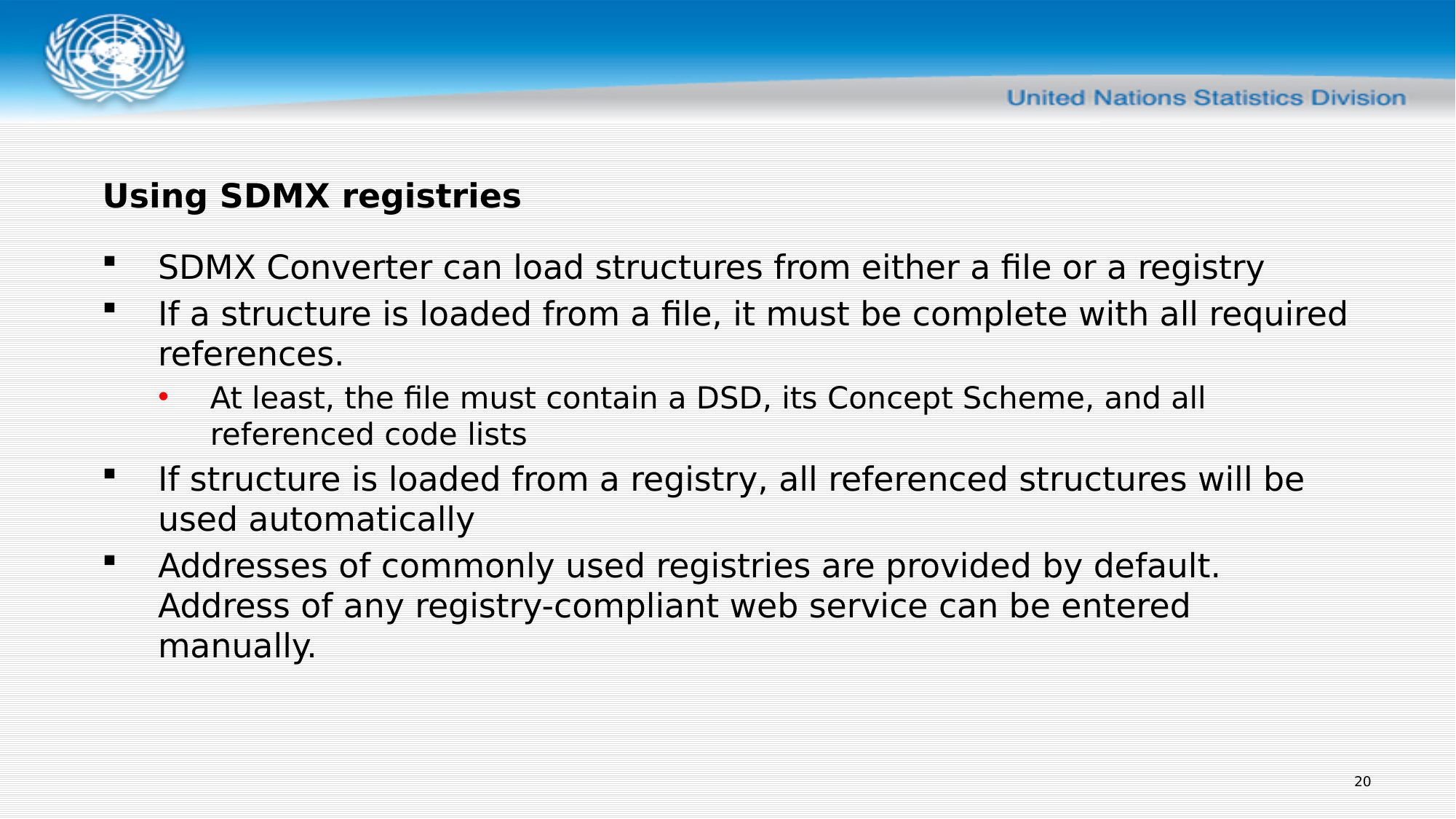

# Using SDMX registries
SDMX Converter can load structures from either a file or a registry
If a structure is loaded from a file, it must be complete with all required references.
At least, the file must contain a DSD, its Concept Scheme, and all referenced code lists
If structure is loaded from a registry, all referenced structures will be used automatically
Addresses of commonly used registries are provided by default. Address of any registry-compliant web service can be entered manually.
20